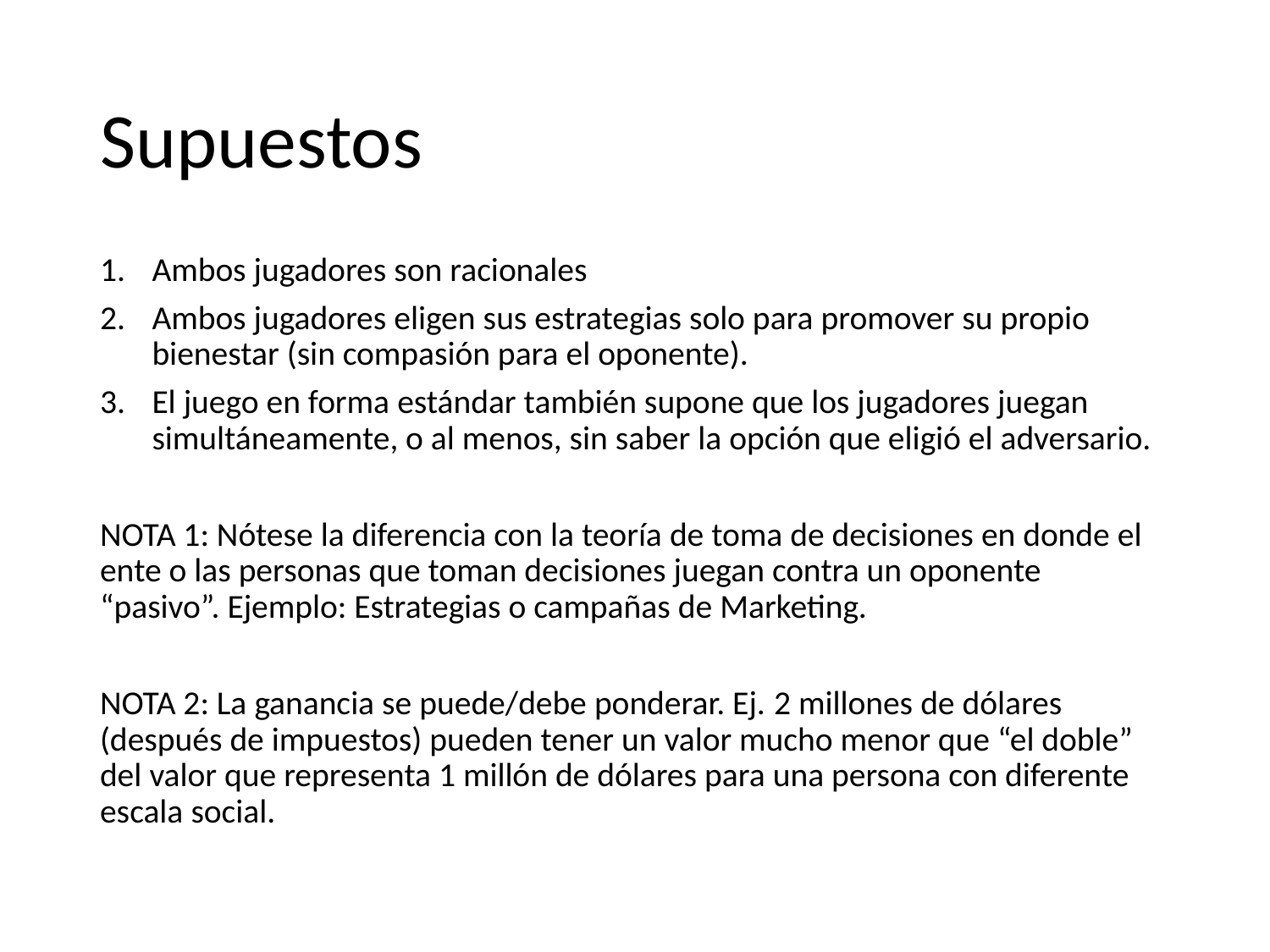

# Supuestos
Ambos jugadores son racionales
Ambos jugadores eligen sus estrategias solo para promover su propio bienestar (sin compasión para el oponente).
El juego en forma estándar también supone que los jugadores juegan simultáneamente, o al menos, sin saber la opción que eligió el adversario.

NOTA 1: Nótese la diferencia con la teoría de toma de decisiones en donde el ente o las personas que toman decisiones juegan contra un oponente “pasivo”. Ejemplo: Estrategias o campañas de Marketing.

NOTA 2: La ganancia se puede/debe ponderar. Ej. 2 millones de dólares (después de impuestos) pueden tener un valor mucho menor que “el doble” del valor que representa 1 millón de dólares para una persona con diferente escala social.